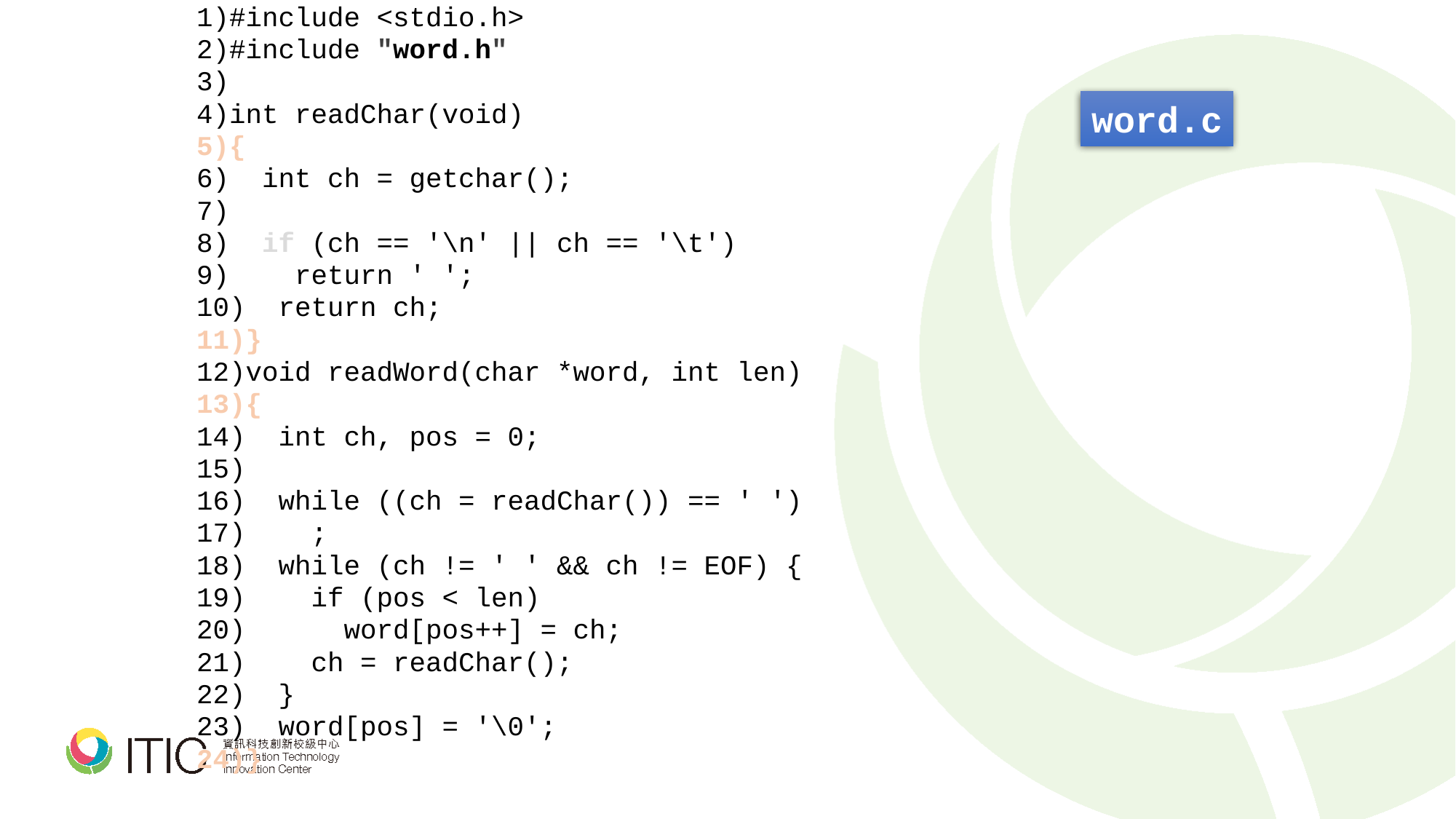

#include <stdio.h>
#include "word.h"

int readChar(void)
{
  int ch = getchar();

  if (ch == '\n' || ch == '\t')
    return ' ';
  return ch;
}
void readWord(char *word, int len)
{
  int ch, pos = 0;

  while ((ch = readChar()) == ' ')
    ;
  while (ch != ' ' && ch != EOF) {
    if (pos < len)
      word[pos++] = ch;
    ch = readChar();
  }
  word[pos] = '\0';
}

word.c